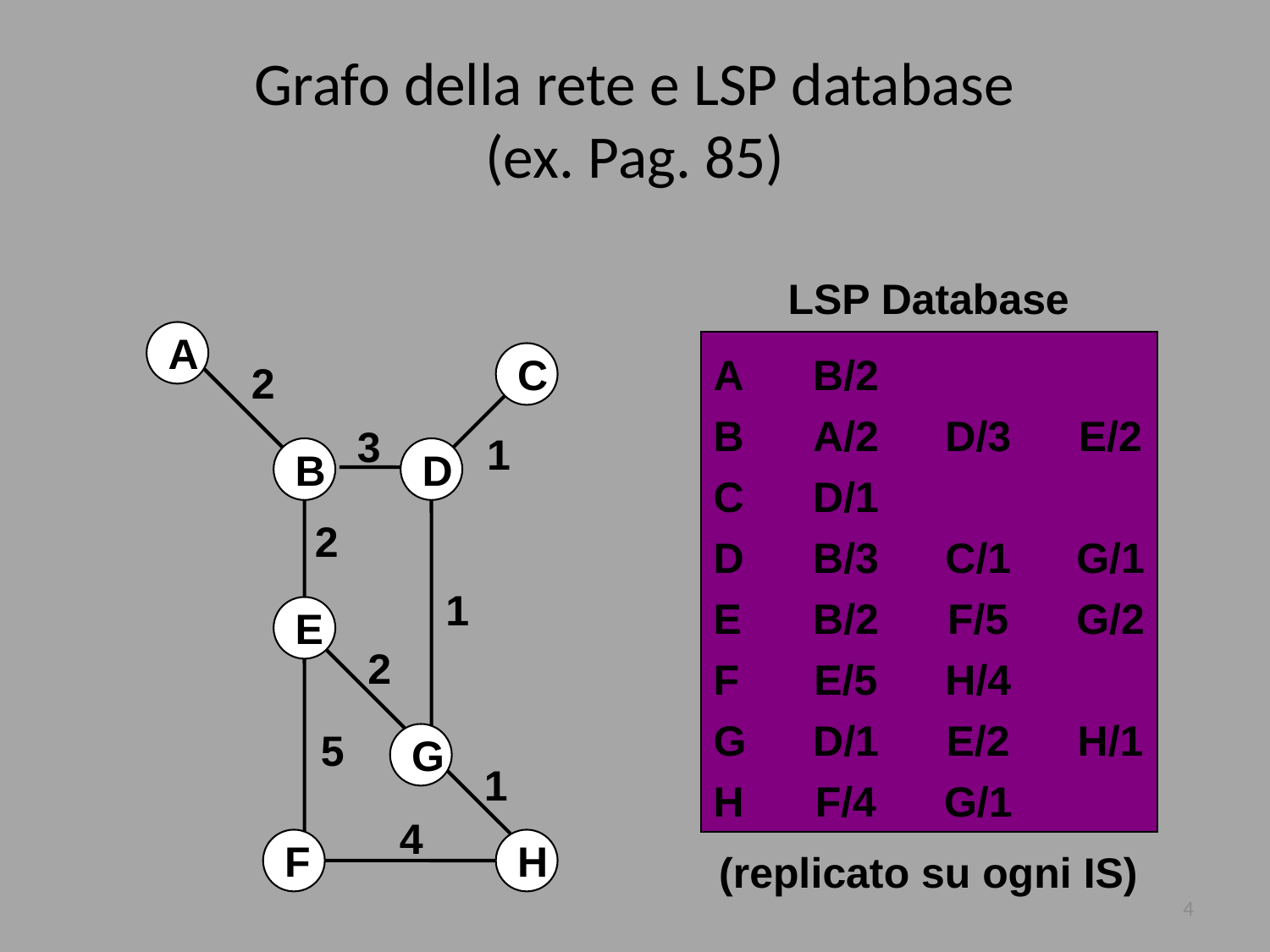

# Grafo della rete e LSP database (ex. Pag. 85)
LSP Database
A
A	B/2
B	A/2	D/3	E/2
C	D/1
D	B/3	C/1	G/1
E	B/2	F/5	G/2
F	E/5	H/4
G	D/1	E/2	H/1
H	F/4	G/1

C
2

3
1
B
D

2
1
E

2
5
G
1

4
F
H
(replicato su ogni IS)

4